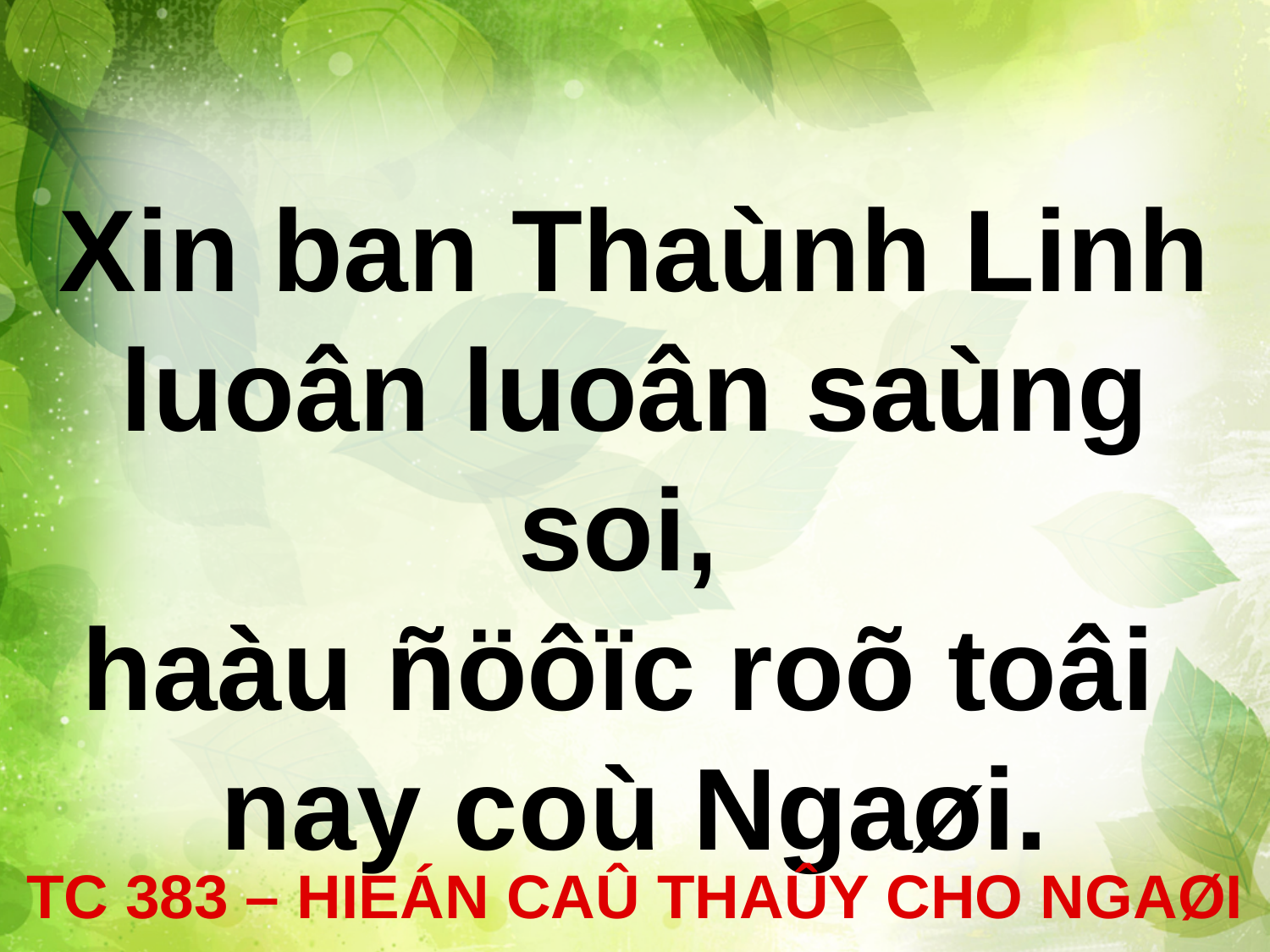

Xin ban Thaùnh Linh luoân luoân saùng soi,
haàu ñöôïc roõ toâi
nay coù Ngaøi.
TC 383 – HIEÁN CAÛ THAÛY CHO NGAØI